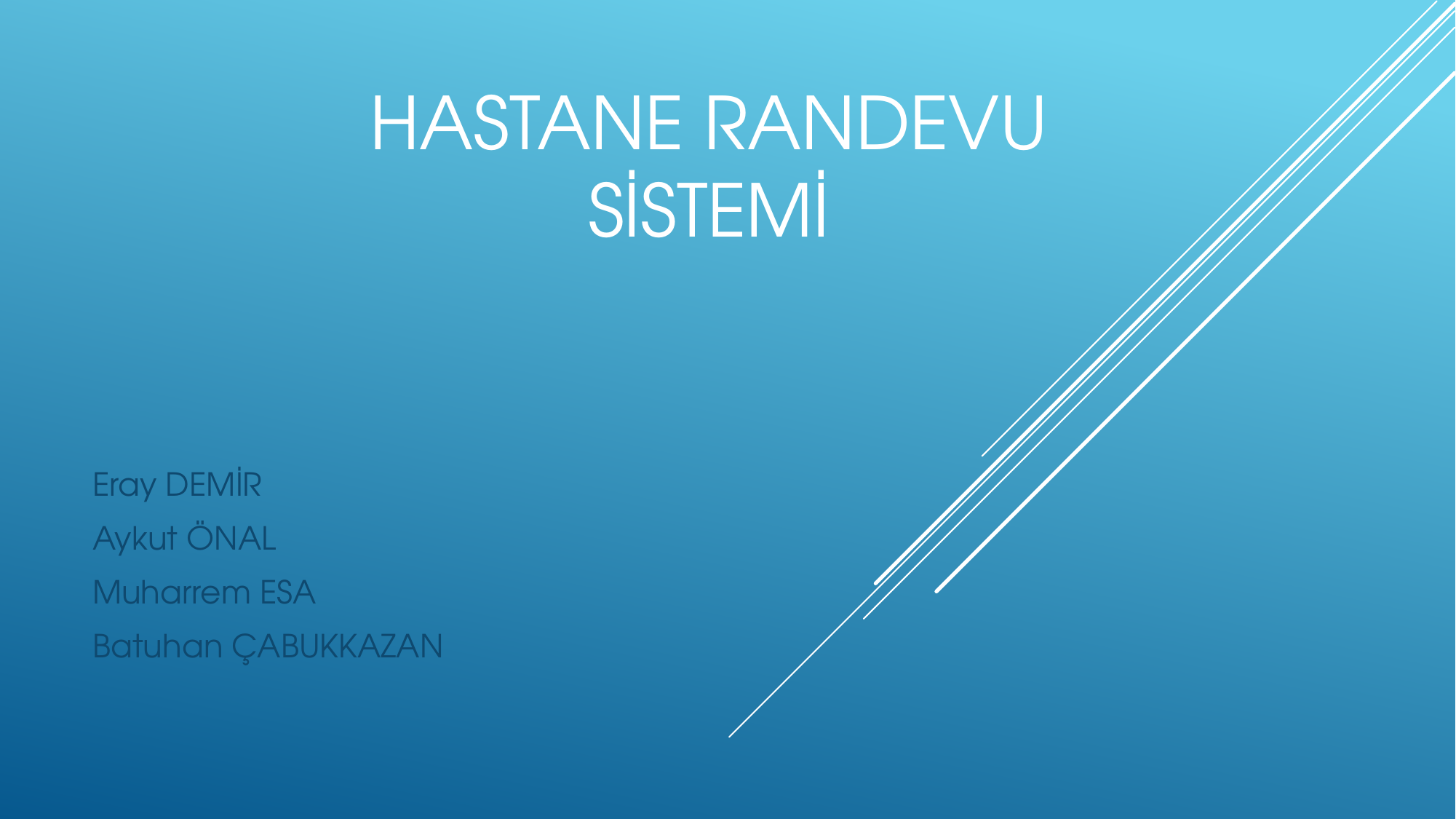

# Hastane Randevu Sistemi
Eray DEMİR
Aykut ÖNAL
Muharrem ESA
Batuhan ÇABUKKAZAN